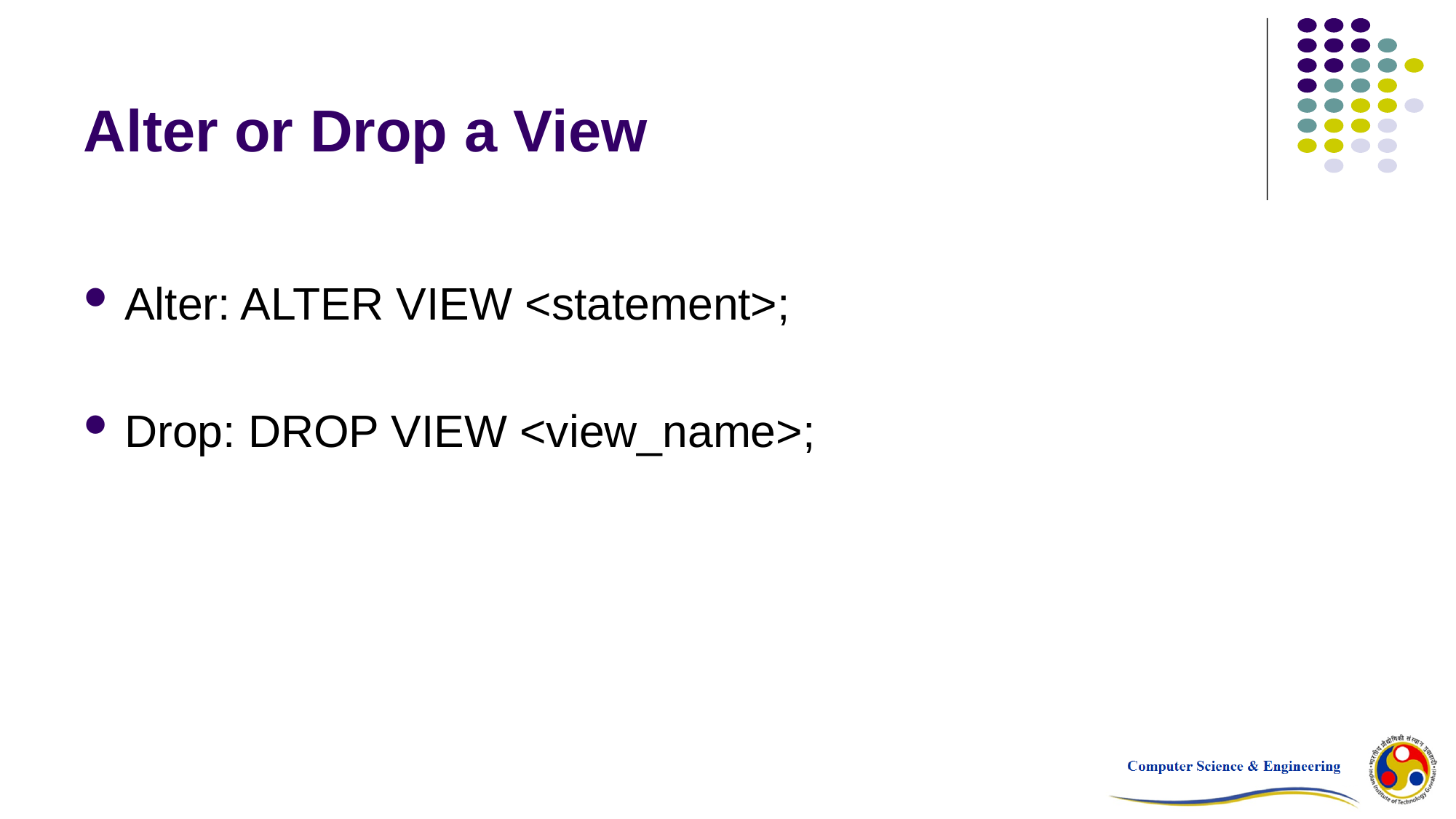

# Alter or Drop a View

Alter: ALTER VIEW <statement>;

Drop: DROP VIEW <view_name>;